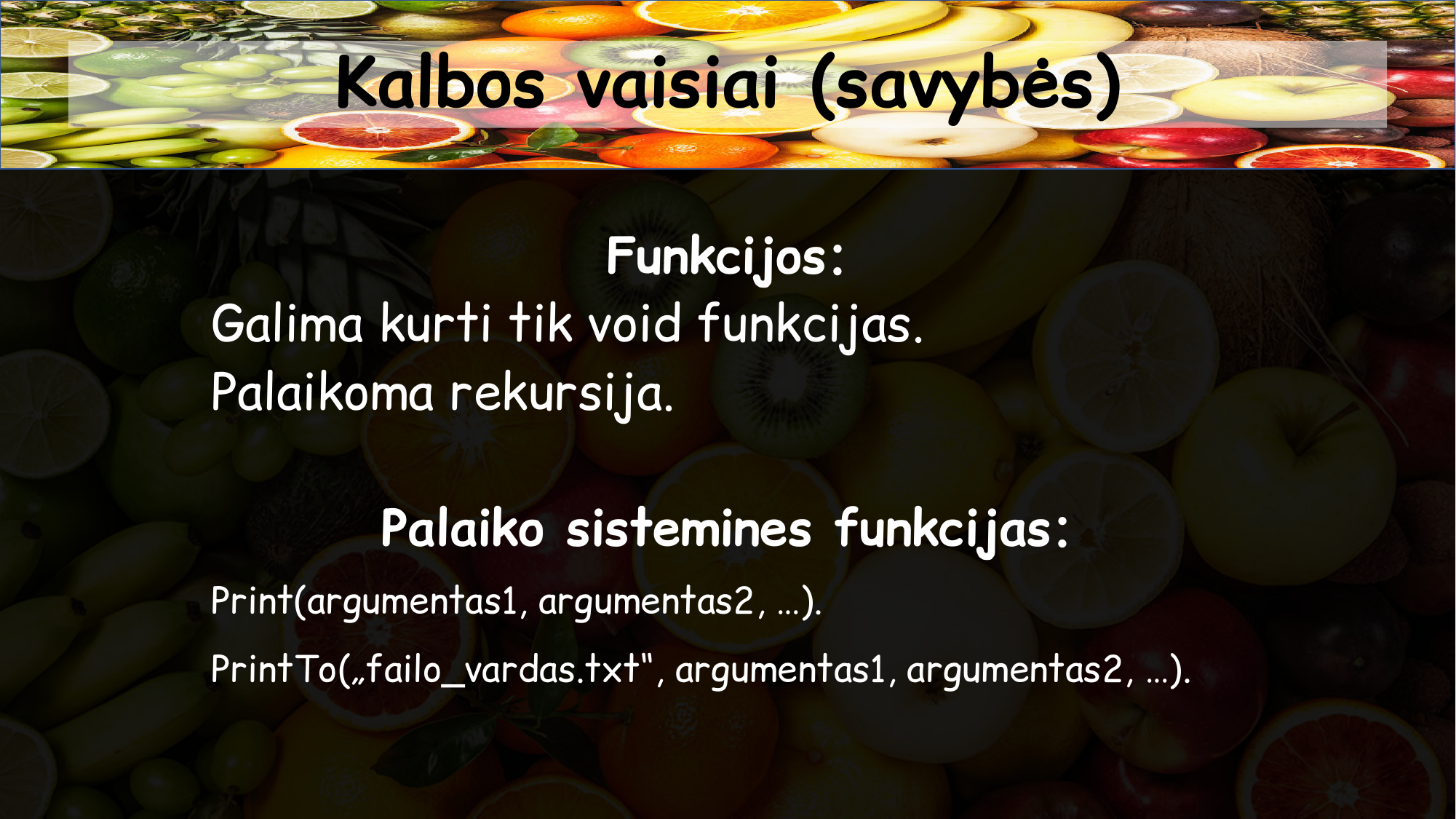

# Kalbos vaisiai (savybės)
Funkcijos:
	Galima kurti tik void funkcijas.
	Palaikoma rekursija.

Palaiko sistemines funkcijas:
	Print(argumentas1, argumentas2, …).
 	PrintTo(„failo_vardas.txt“, argumentas1, argumentas2, …).